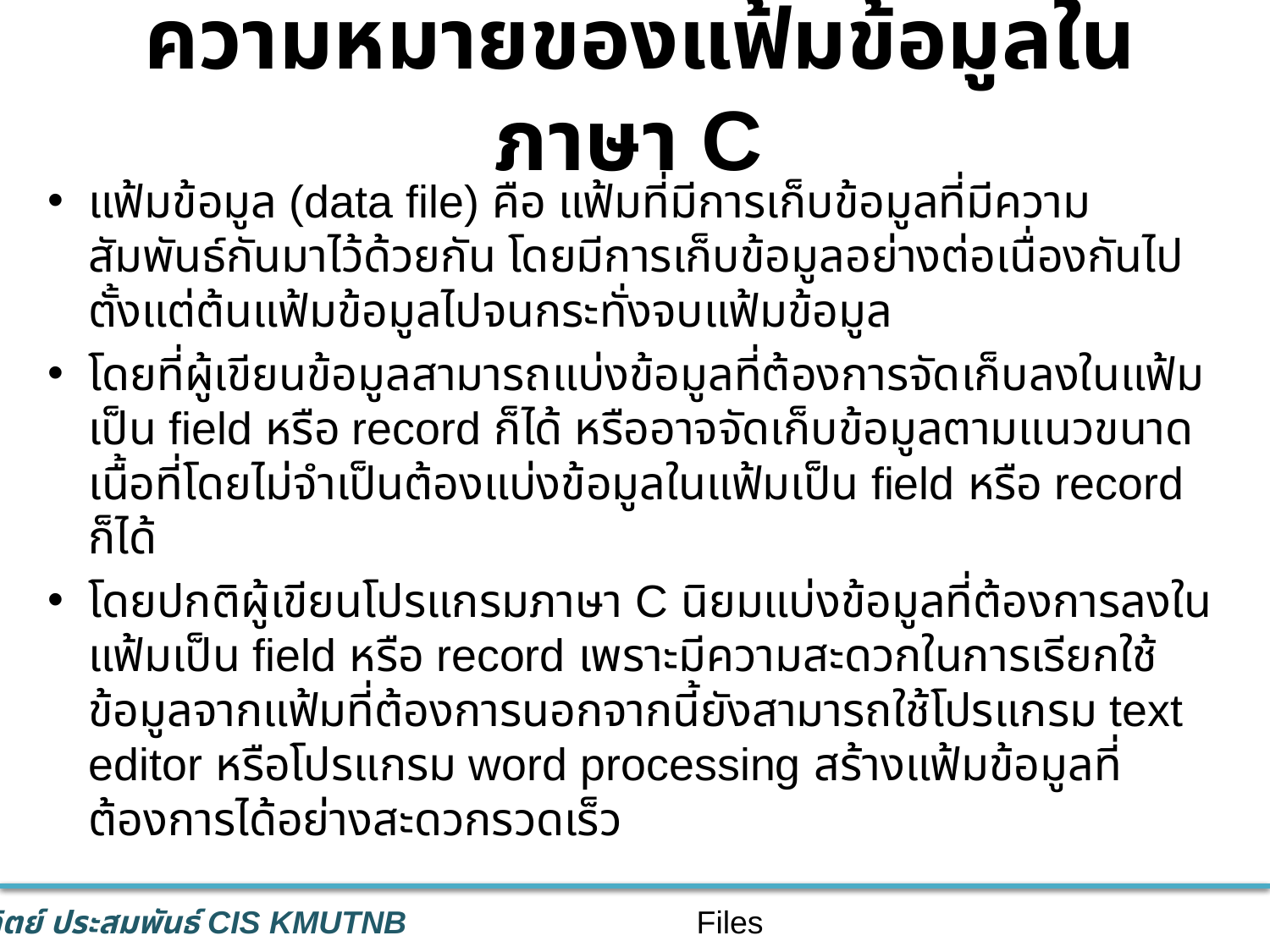

# ความหมายของแฟ้มข้อมูลในภาษา C
แฟ้มข้อมูล (data file) คือ แฟ้มที่มีการเก็บข้อมูลที่มีความสัมพันธ์กันมาไว้ด้วยกัน โดยมีการเก็บข้อมูลอย่างต่อเนื่องกันไป ตั้งแต่ต้นแฟ้มข้อมูลไปจนกระทั่งจบแฟ้มข้อมูล
โดยที่ผู้เขียนข้อมูลสามารถแบ่งข้อมูลที่ต้องการจัดเก็บลงในแฟ้มเป็น field หรือ record ก็ได้ หรืออาจจัดเก็บข้อมูลตามแนวขนาดเนื้อที่โดยไม่จำเป็นต้องแบ่งข้อมูลในแฟ้มเป็น field หรือ record ก็ได้
โดยปกติผู้เขียนโปรแกรมภาษา C นิยมแบ่งข้อมูลที่ต้องการลงในแฟ้มเป็น field หรือ record เพราะมีความสะดวกในการเรียกใช้ข้อมูลจากแฟ้มที่ต้องการนอกจากนี้ยังสามารถใช้โปรแกรม text editor หรือโปรแกรม word processing สร้างแฟ้มข้อมูลที่ต้องการได้อย่างสะดวกรวดเร็ว

Files